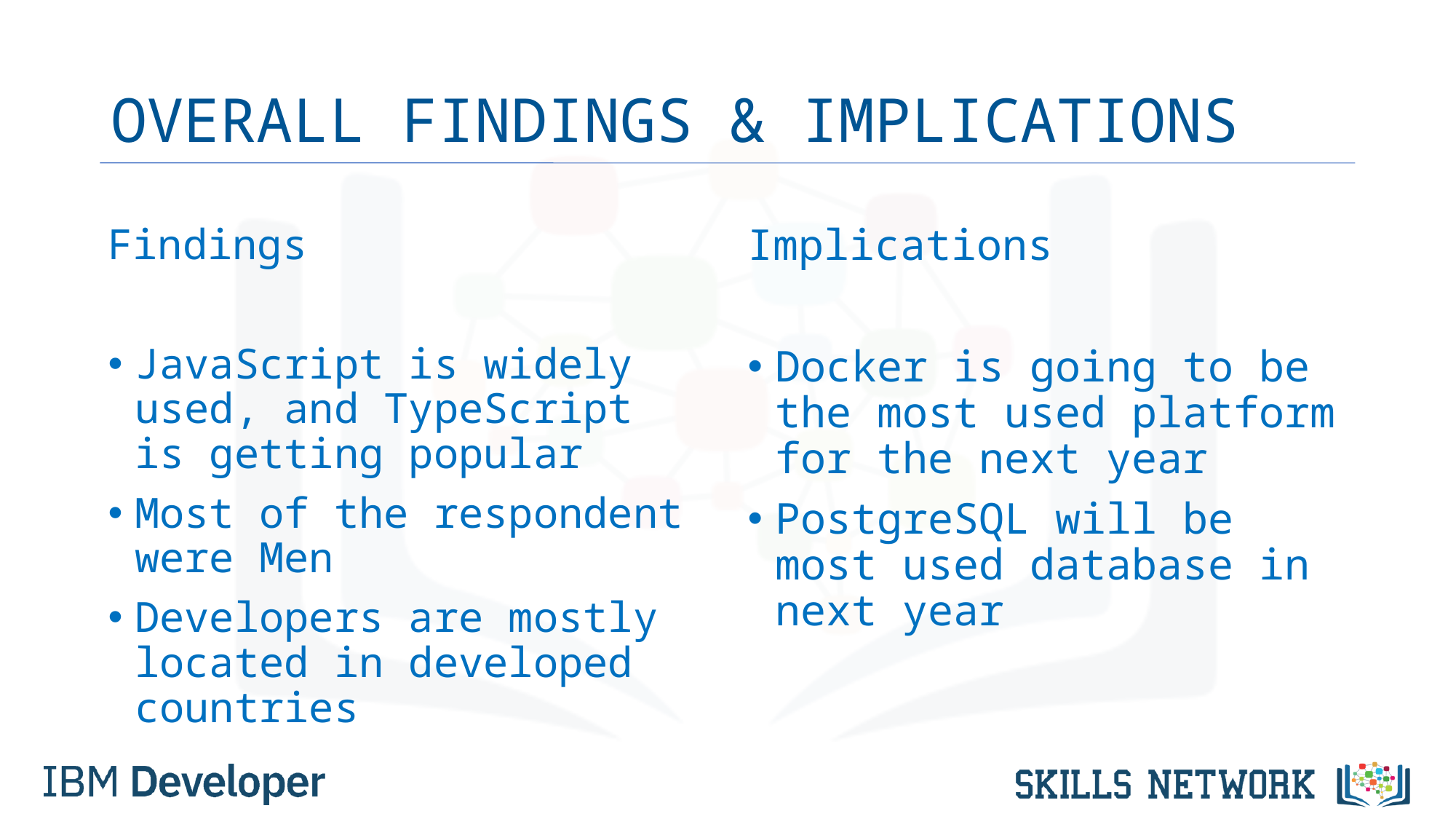

# OVERALL FINDINGS & IMPLICATIONS
Findings

JavaScript is widely used, and TypeScript is getting popular
Most of the respondent were Men
Developers are mostly located in developed countries
Implications

Docker is going to be the most used platform for the next year
PostgreSQL will be most used database in next year